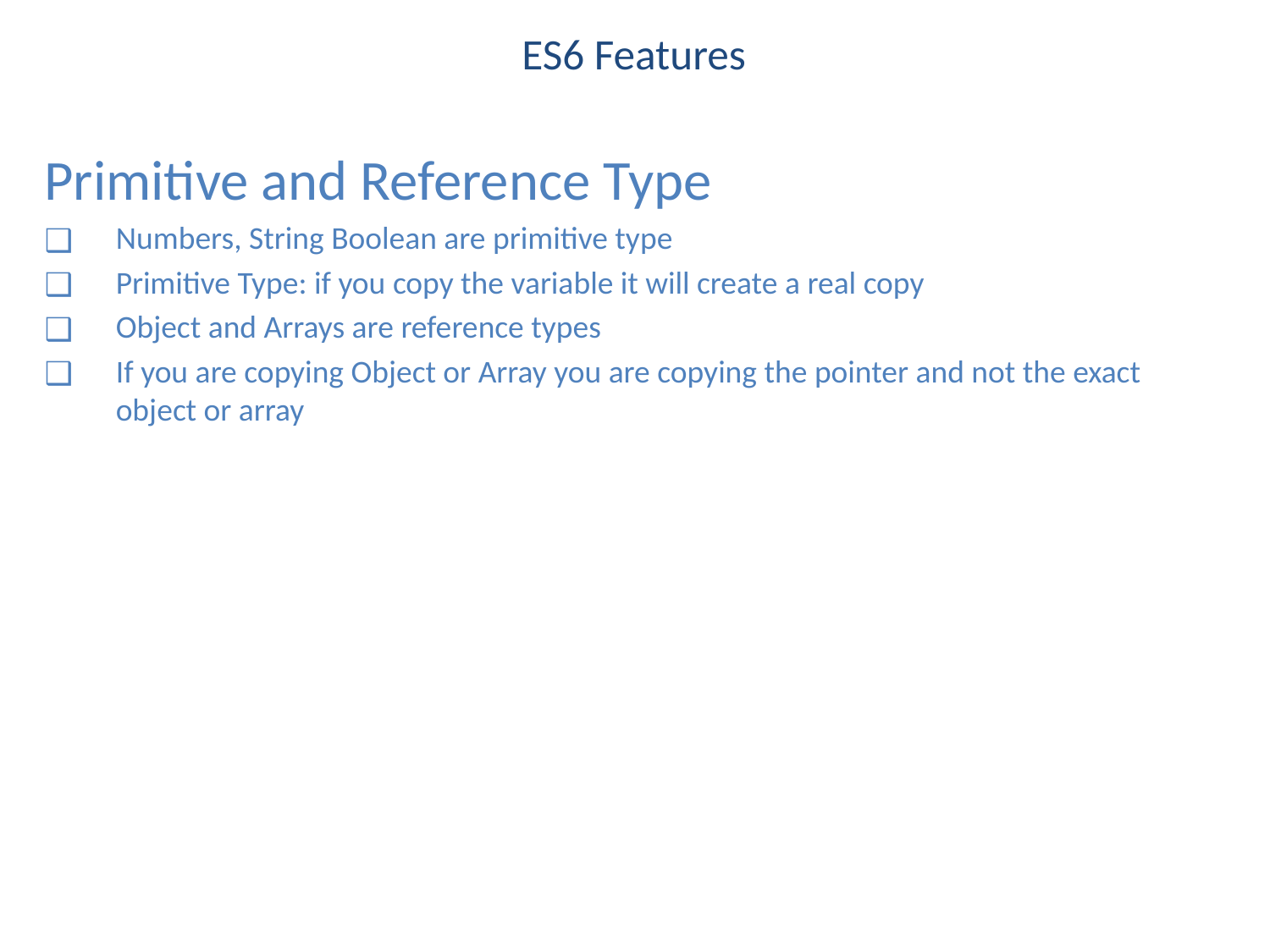

# ES6 Features
Primitive and Reference Type
Numbers, String Boolean are primitive type
Primitive Type: if you copy the variable it will create a real copy
Object and Arrays are reference types
If you are copying Object or Array you are copying the pointer and not the exact object or array